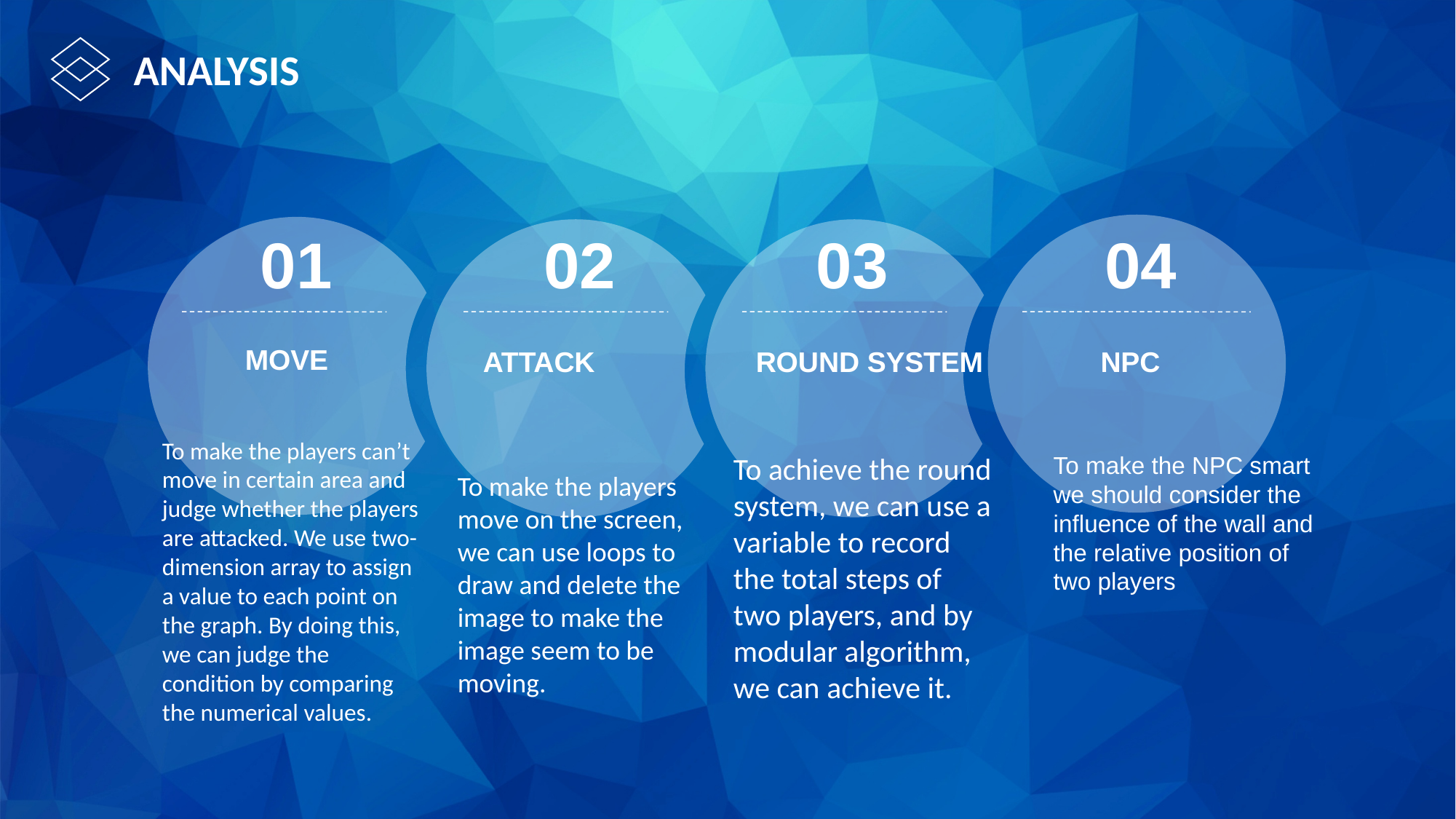

ANALYSIS

01
02
03
04

MOVE
ATTACK
ROUND SYSTEM
NPC
To make the players can’t move in certain area and judge whether the players are attacked. We use two-dimension array to assign a value to each point on the graph. By doing this, we can judge the condition by comparing the numerical values.

To achieve the round system, we can use a variable to record the total steps of two players, and by modular algorithm, we can achieve it.

To make the NPC smart we should consider the influence of the wall and the relative position of two players
To make the players move on the screen, we can use loops to draw and delete the image to make the image seem to be moving.